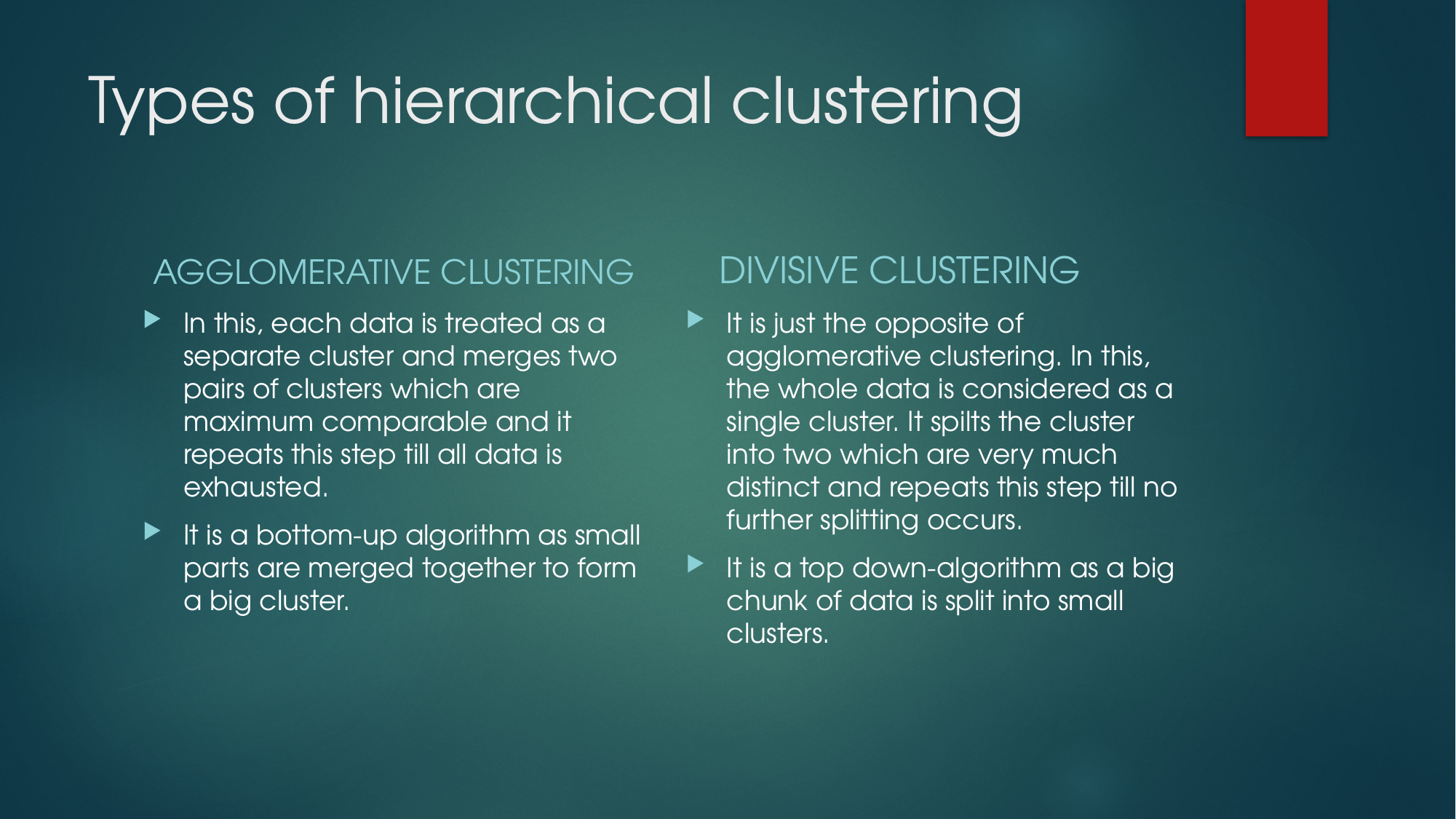

# Types of hierarchical clustering
AGGLOMERATIVE CLUSTERING
DIVISIVE CLUSTERING
In this, each data is treated as a separate cluster and merges two pairs of clusters which are maximum comparable and it repeats this step till all data is exhausted.
It is a bottom-up algorithm as small parts are merged together to form a big cluster.
It is just the opposite of agglomerative clustering. In this, the whole data is considered as a single cluster. It spilts the cluster into two which are very much distinct and repeats this step till no further splitting occurs.
It is a top down-algorithm as a big chunk of data is split into small clusters.